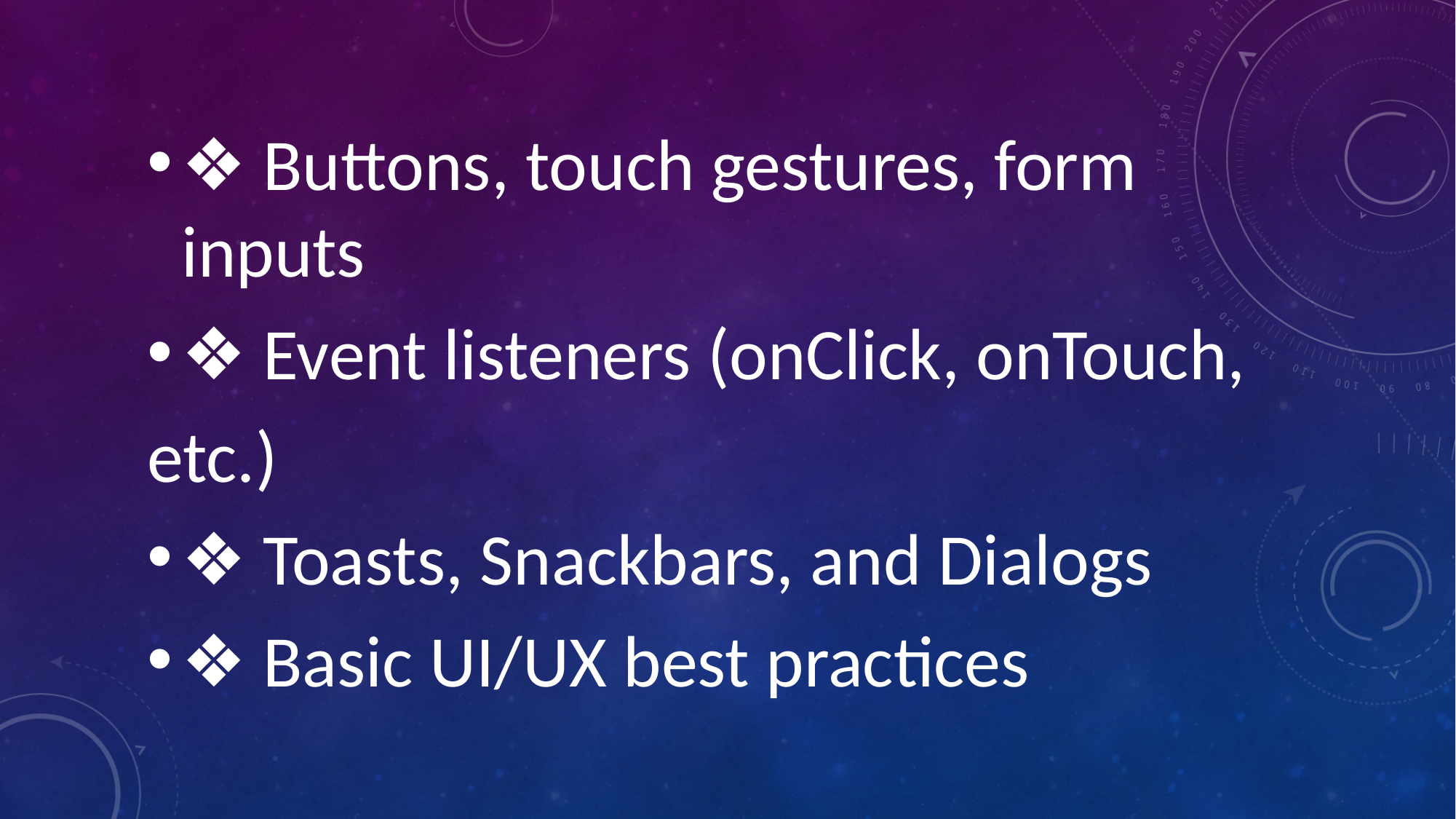

❖ Buttons, touch gestures, form inputs
❖ Event listeners (onClick, onTouch,
etc.)
❖ Toasts, Snackbars, and Dialogs
❖ Basic UI/UX best practices